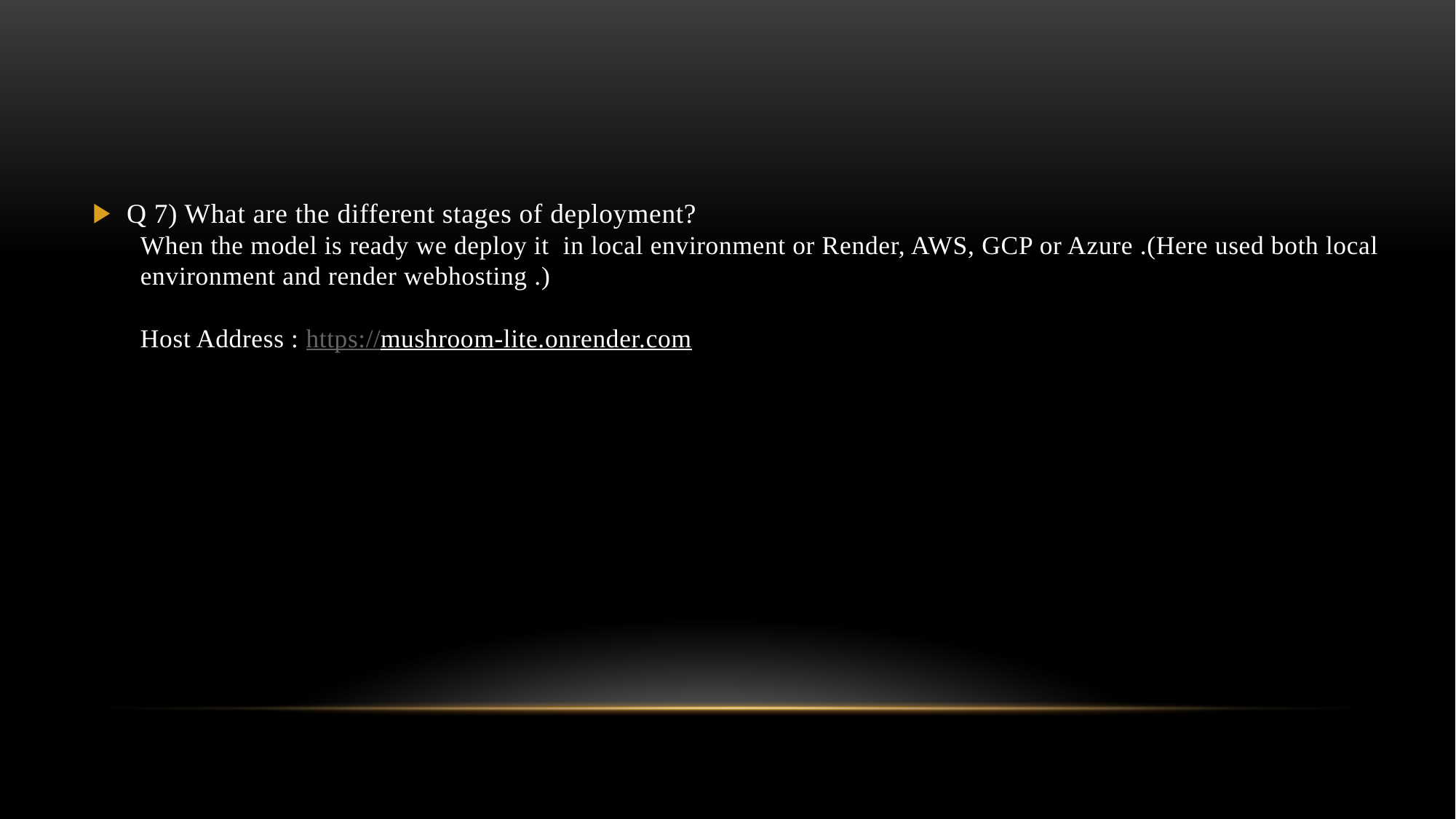

Q 7) What are the different stages of deployment?
When the model is ready we deploy it  in local environment or Render, AWS, GCP or Azure .(Here used both local environment and render webhosting .)

Host Address : https://mushroom-lite.onrender.com